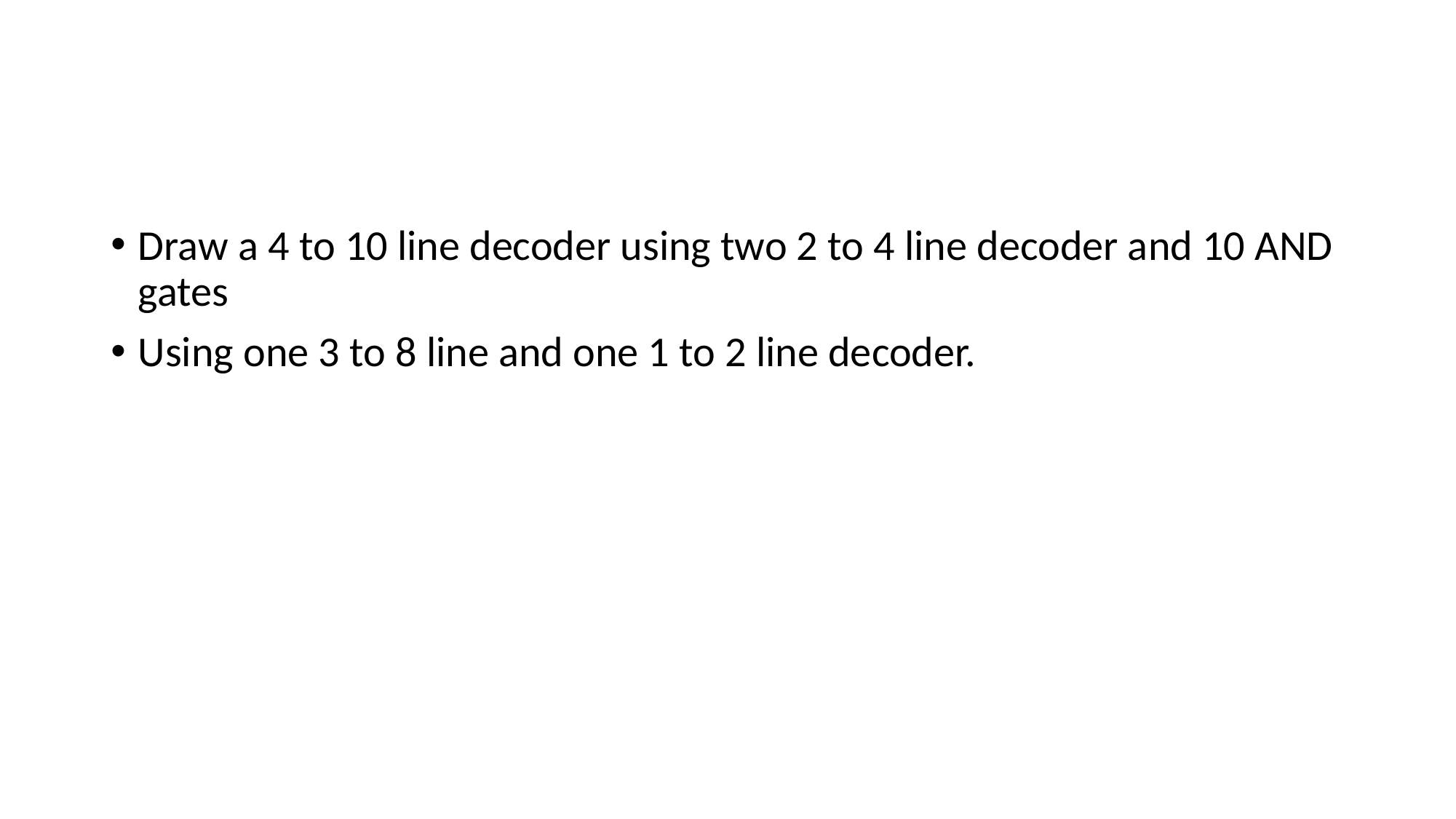

#
Draw a 4 to 10 line decoder using two 2 to 4 line decoder and 10 AND gates
Using one 3 to 8 line and one 1 to 2 line decoder.